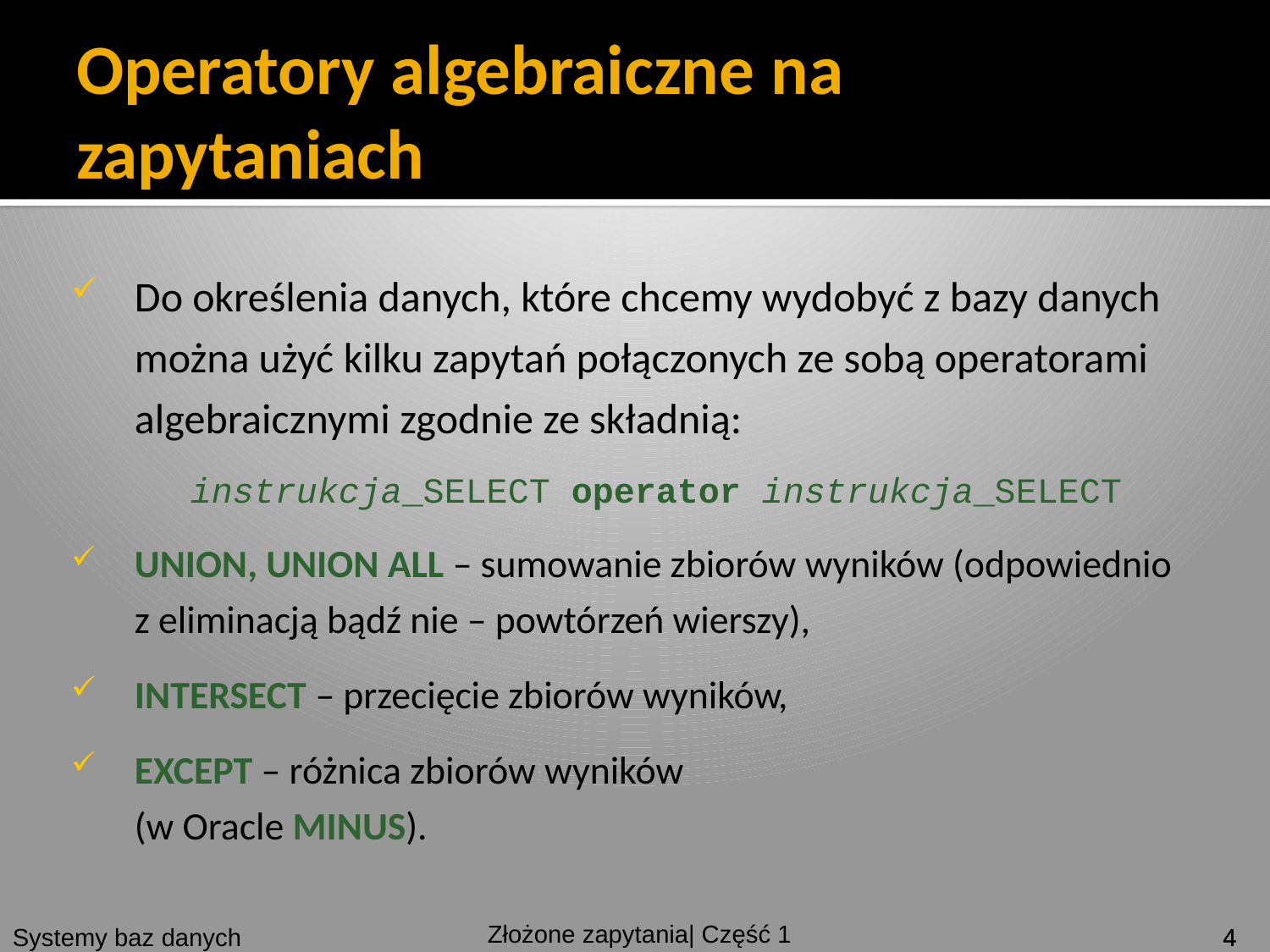

# Operatory algebraiczne na zapytaniach
Do określenia danych, które chcemy wydobyć z bazy danych można użyć kilku zapytań połączonych ze sobą operatorami algebraicznymi zgodnie ze składnią:
instrukcja_SELECT operator instrukcja_SELECT
UNION, UNION ALL – sumowanie zbiorów wyników (odpowiednio z eliminacją bądź nie – powtórzeń wierszy),
INTERSECT – przecięcie zbiorów wyników,
EXCEPT – różnica zbiorów wyników
(w Oracle MINUS).
Złożone zapytania| Część 1